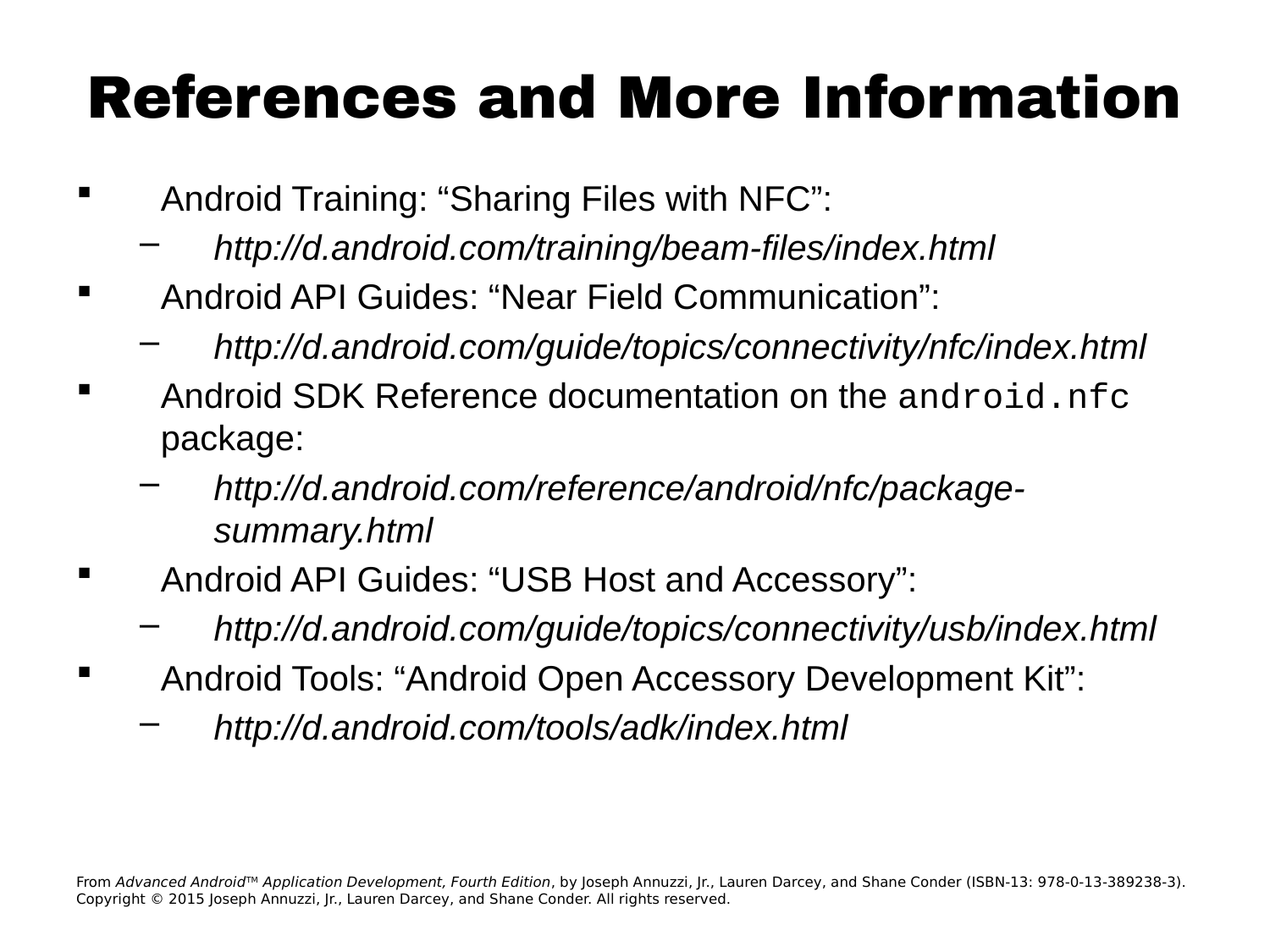

# References and More Information
Android Training: “Sharing Files with NFC”:
http://d.android.com/training/beam-files/index.html
Android API Guides: “Near Field Communication”:
http://d.android.com/guide/topics/connectivity/nfc/index.html
Android SDK Reference documentation on the android.nfc package:
http://d.android.com/reference/android/nfc/package-summary.html
Android API Guides: “USB Host and Accessory”:
http://d.android.com/guide/topics/connectivity/usb/index.html
Android Tools: “Android Open Accessory Development Kit”:
http://d.android.com/tools/adk/index.html
From Advanced AndroidTM Application Development, Fourth Edition, by Joseph Annuzzi, Jr., Lauren Darcey, and Shane Conder (ISBN-13: 978-0-13-389238-3). Copyright © 2015 Joseph Annuzzi, Jr., Lauren Darcey, and Shane Conder. All rights reserved.